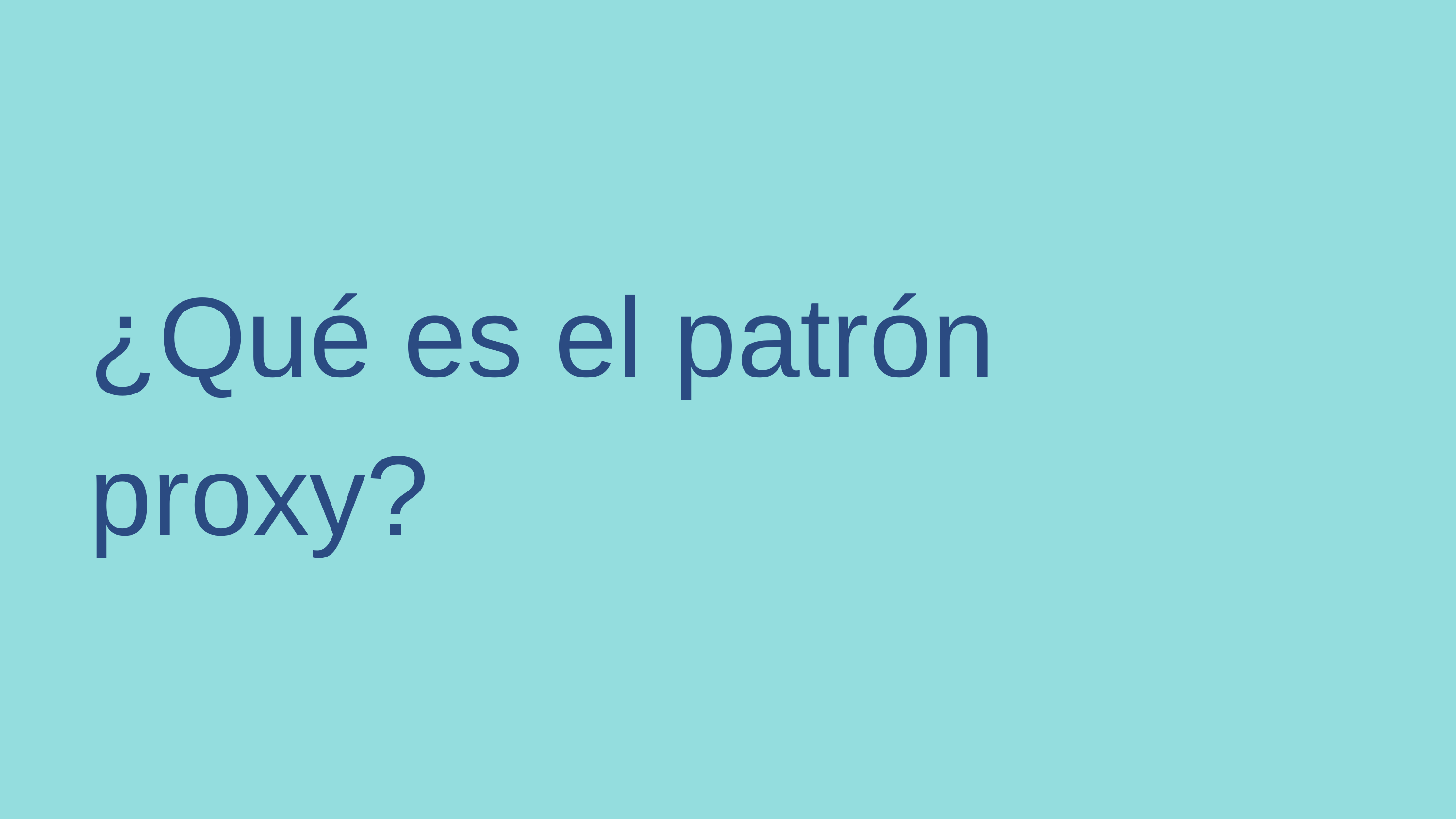

| ¿Qué es el patrón proxy? |
| --- |